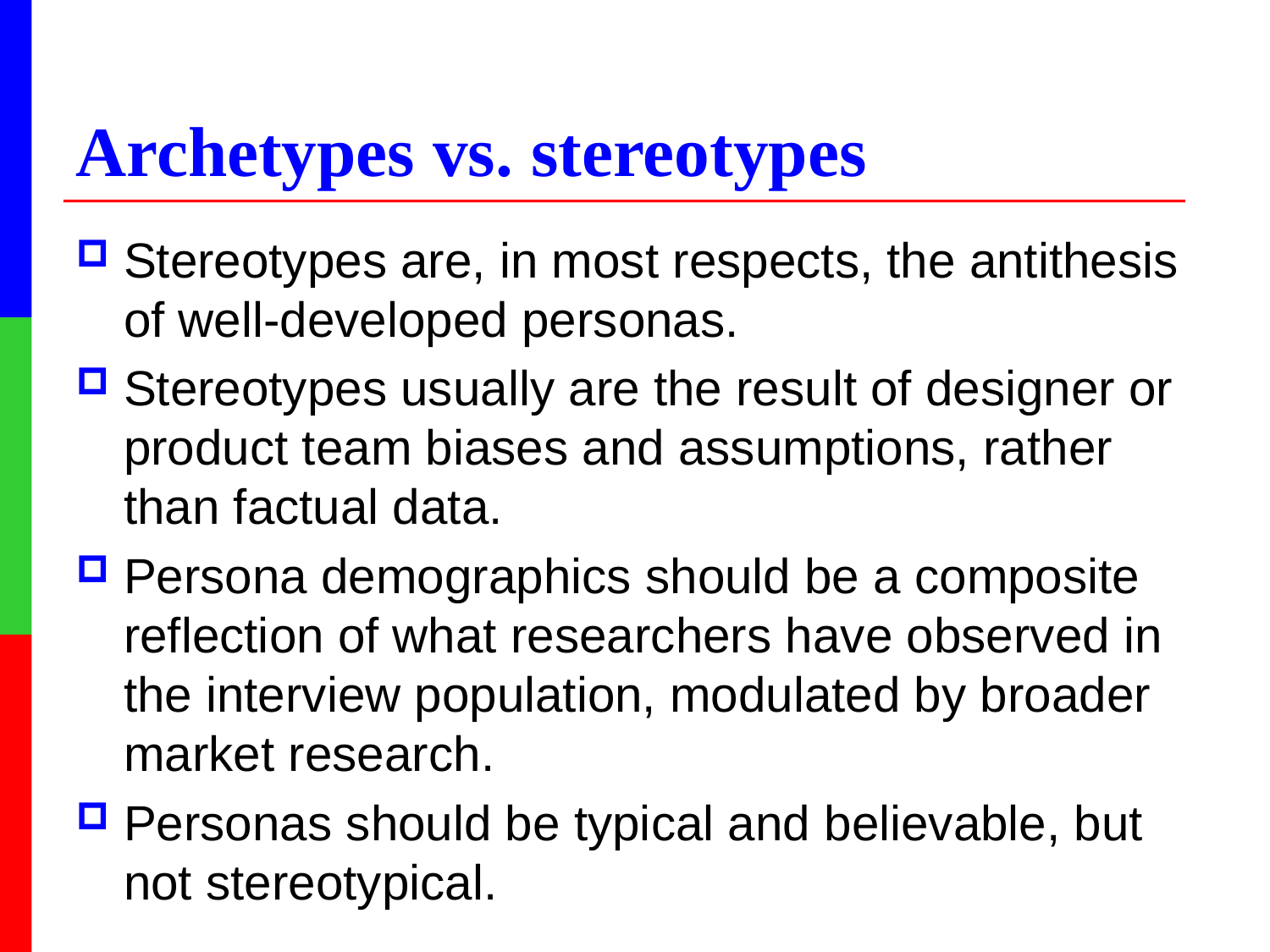

# Archetypes vs. stereotypes
Stereotypes are, in most respects, the antithesis of well-developed personas.
Stereotypes usually are the result of designer or product team biases and assumptions, rather than factual data.
Persona demographics should be a composite reflection of what researchers have observed in the interview population, modulated by broader market research.
Personas should be typical and believable, but not stereotypical.